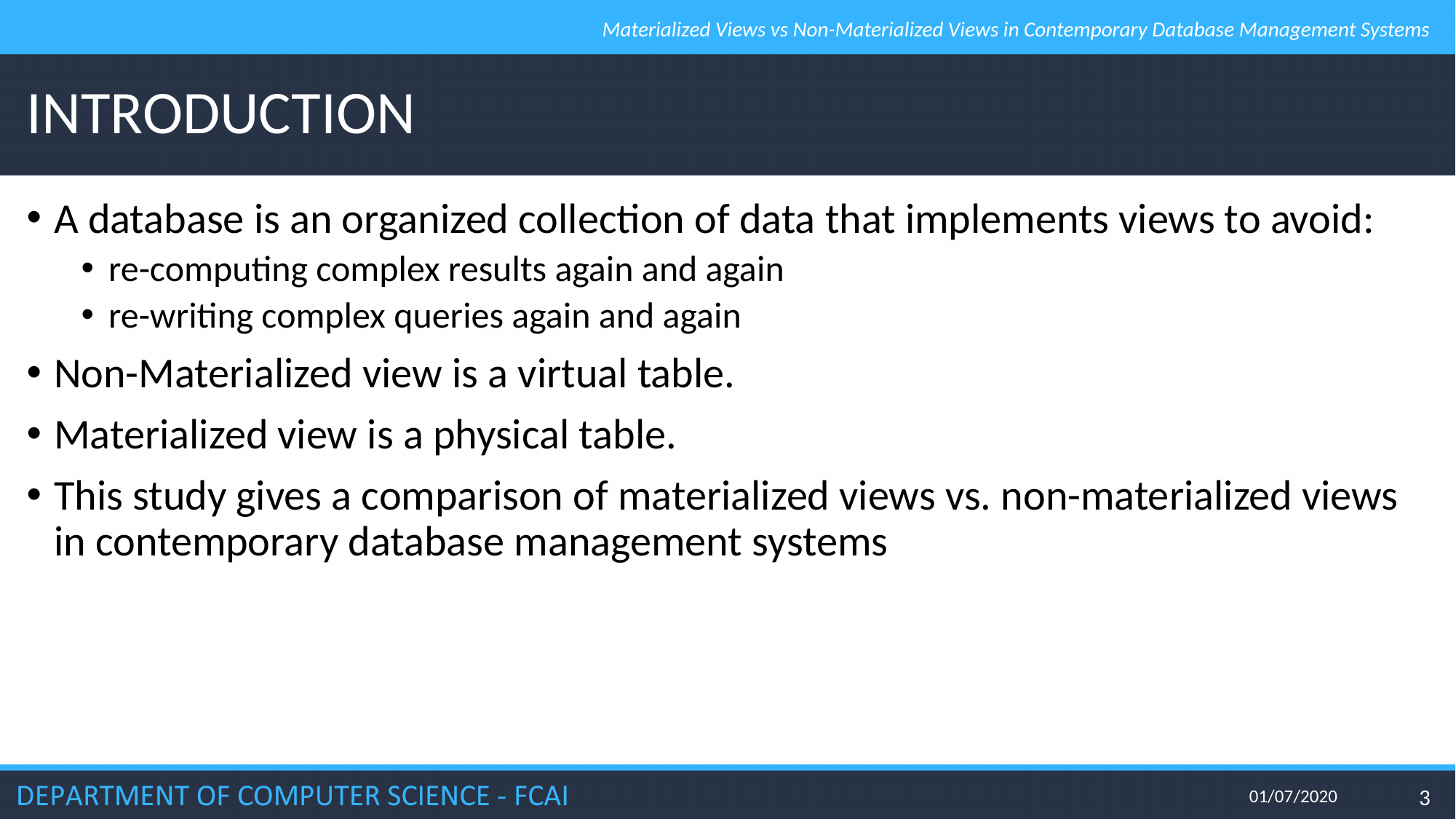

Materialized Views vs Non-Materialized Views in Contemporary Database Management Systems
# INTRODUCTION
A database is an organized collection of data that implements views to avoid:
re-computing complex results again and again
re-writing complex queries again and again
Non-Materialized view is a virtual table.
Materialized view is a physical table.
This study gives a comparison of materialized views vs. non-materialized views in contemporary database management systems

01/07/2020
3